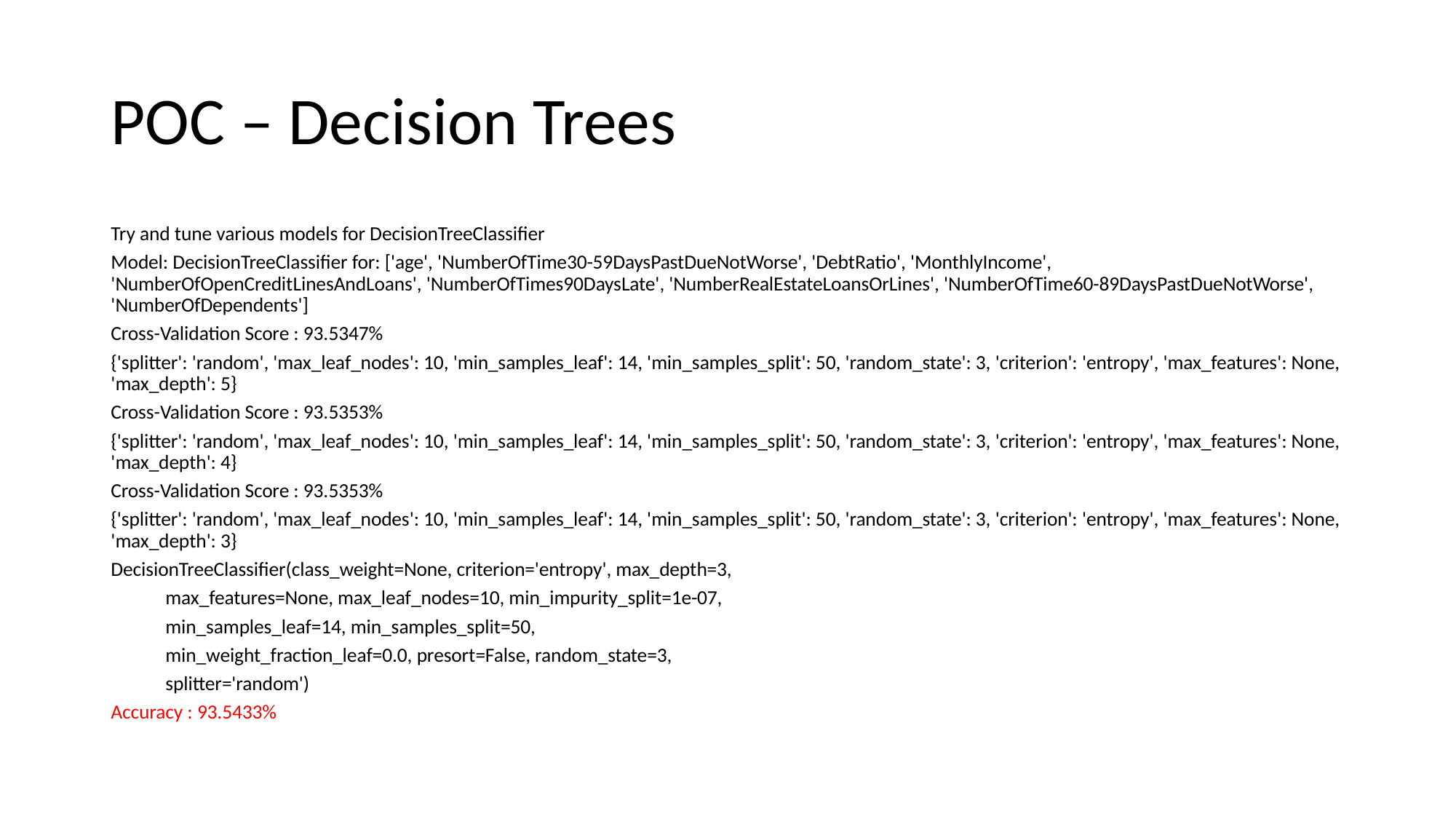

# POC – Decision Trees
Try and tune various models for DecisionTreeClassifier
Model: DecisionTreeClassifier for: ['age', 'NumberOfTime30-59DaysPastDueNotWorse', 'DebtRatio', 'MonthlyIncome', 'NumberOfOpenCreditLinesAndLoans', 'NumberOfTimes90DaysLate', 'NumberRealEstateLoansOrLines', 'NumberOfTime60-89DaysPastDueNotWorse', 'NumberOfDependents']
Cross-Validation Score : 93.5347%
{'splitter': 'random', 'max_leaf_nodes': 10, 'min_samples_leaf': 14, 'min_samples_split': 50, 'random_state': 3, 'criterion': 'entropy', 'max_features': None, 'max_depth': 5}
Cross-Validation Score : 93.5353%
{'splitter': 'random', 'max_leaf_nodes': 10, 'min_samples_leaf': 14, 'min_samples_split': 50, 'random_state': 3, 'criterion': 'entropy', 'max_features': None, 'max_depth': 4}
Cross-Validation Score : 93.5353%
{'splitter': 'random', 'max_leaf_nodes': 10, 'min_samples_leaf': 14, 'min_samples_split': 50, 'random_state': 3, 'criterion': 'entropy', 'max_features': None, 'max_depth': 3}
DecisionTreeClassifier(class_weight=None, criterion='entropy', max_depth=3,
            max_features=None, max_leaf_nodes=10, min_impurity_split=1e-07,
            min_samples_leaf=14, min_samples_split=50,
            min_weight_fraction_leaf=0.0, presort=False, random_state=3,
            splitter='random')
Accuracy : 93.5433%